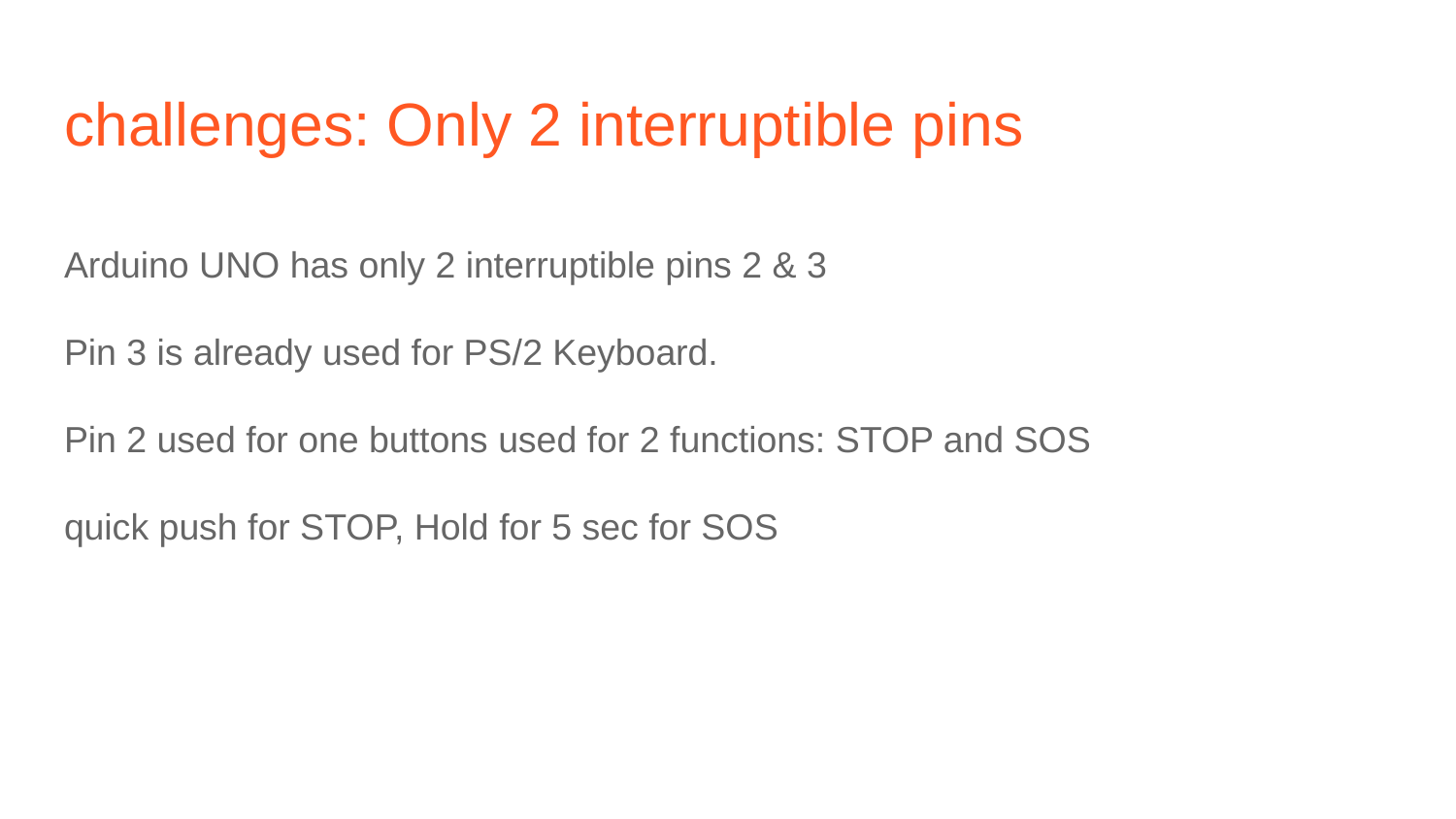

# challenges: Only 2 interruptible pins

Arduino UNO has only 2 interruptible pins 2 & 3

Pin 3 is already used for PS/2 Keyboard.

Pin 2 used for one buttons used for 2 functions: STOP and SOS

quick push for STOP, Hold for 5 sec for SOS